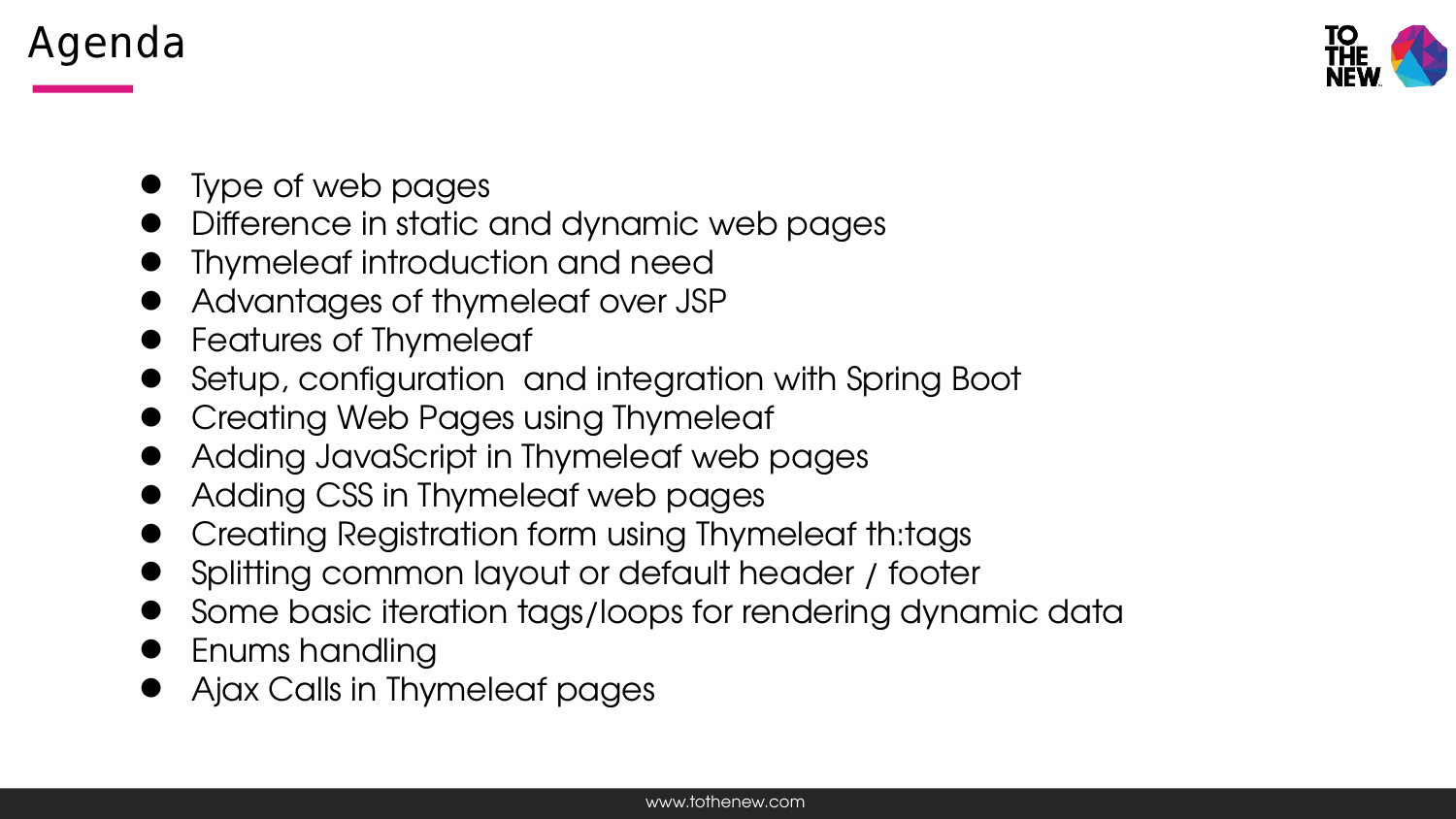

# Agenda
Type of web pages
Difference in static and dynamic web pages
Thymeleaf introduction and need
Advantages of thymeleaf over JSP
Features of Thymeleaf
Setup, configuration  and integration with Spring Boot
Creating Web Pages using Thymeleaf
Adding JavaScript in Thymeleaf web pages
Adding CSS in Thymeleaf web pages
Creating Registration form using Thymeleaf th:tags
Splitting common layout or default header / footer
Some basic iteration tags/loops for rendering dynamic data
Enums handling
Ajax Calls in Thymeleaf pages